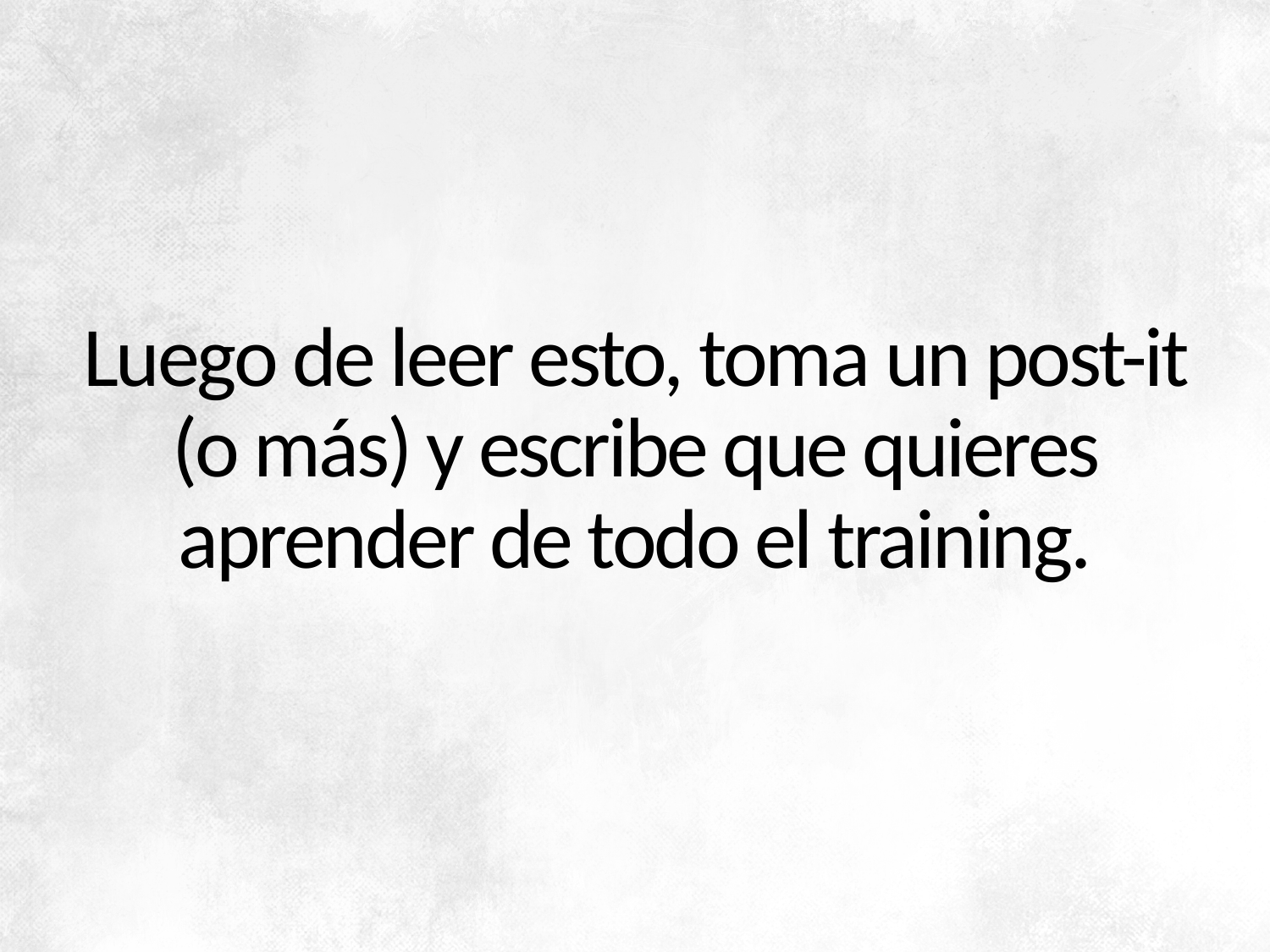

# Luego de leer esto, toma un post-it (o más) y escribe que quieres aprender de todo el training.